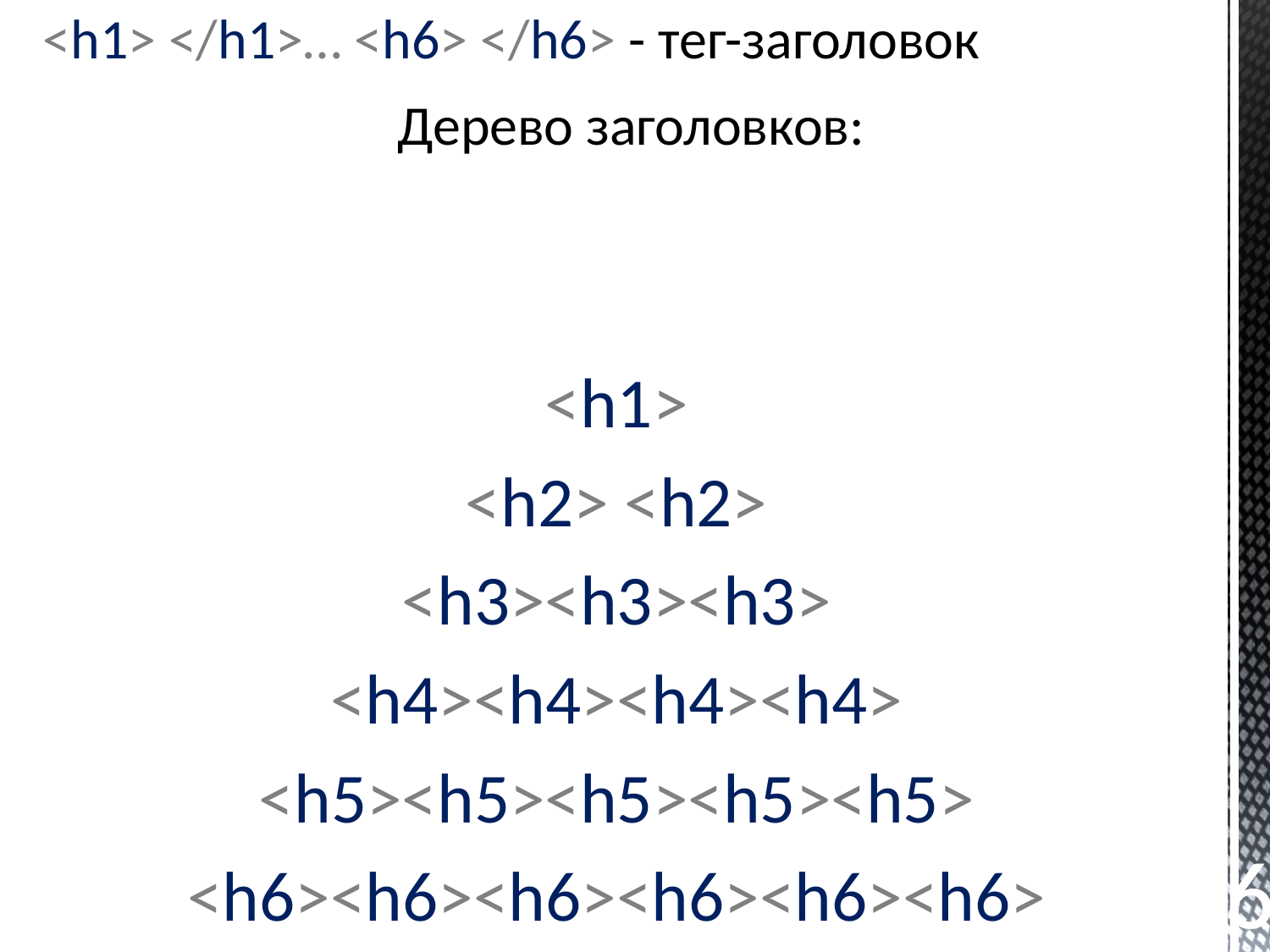

<h1> </h1>… <h6> </h6> - тег-заголовок
Дерево заголовков:

<h1>
<h2> <h2>
<h3><h3><h3>
<h4><h4><h4><h4>
<h5><h5><h5><h5><h5>
<h6><h6><h6><h6><h6><h6>

6